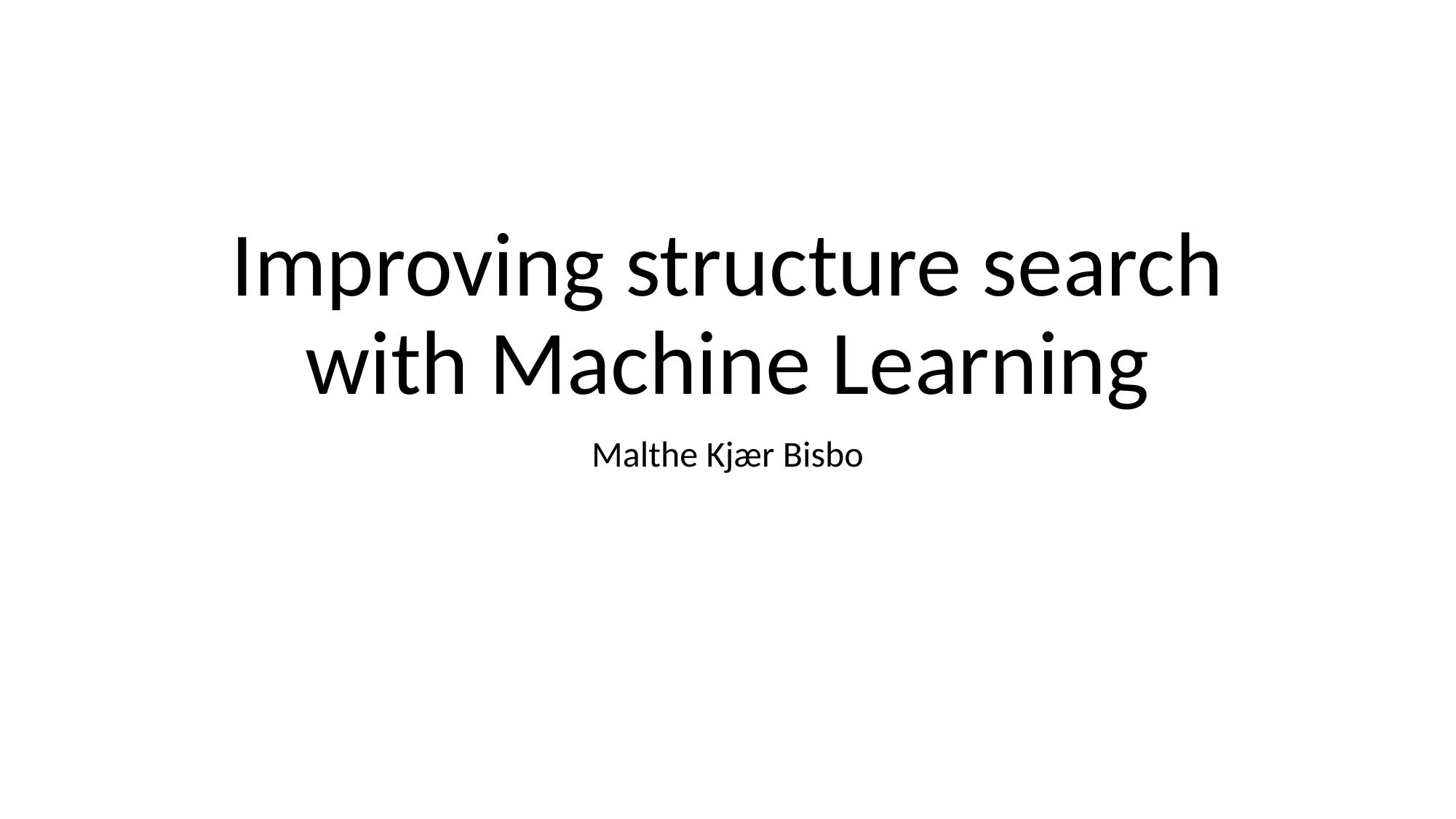

# Improving structure search with Machine Learning
Malthe Kjær Bisbo